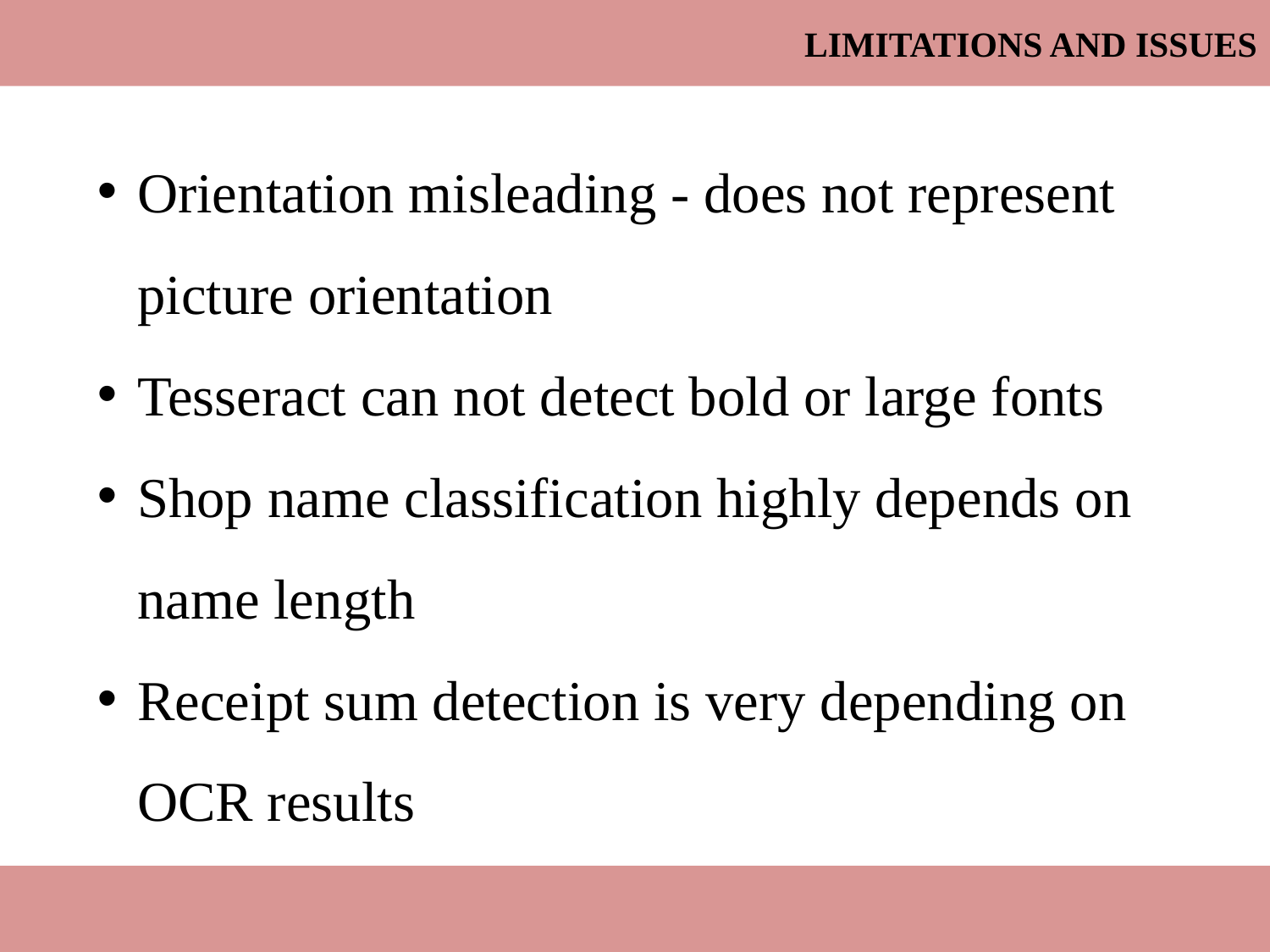

Limitations and Issues
Orientation misleading - does not represent picture orientation
Tesseract can not detect bold or large fonts
Shop name classification highly depends on name length
Receipt sum detection is very depending on OCR results

Kateryna Pryshchepa, Iuliia Guk, Thomas Röhl, Tetiana Lavrynovych, Sascha Zepf
29